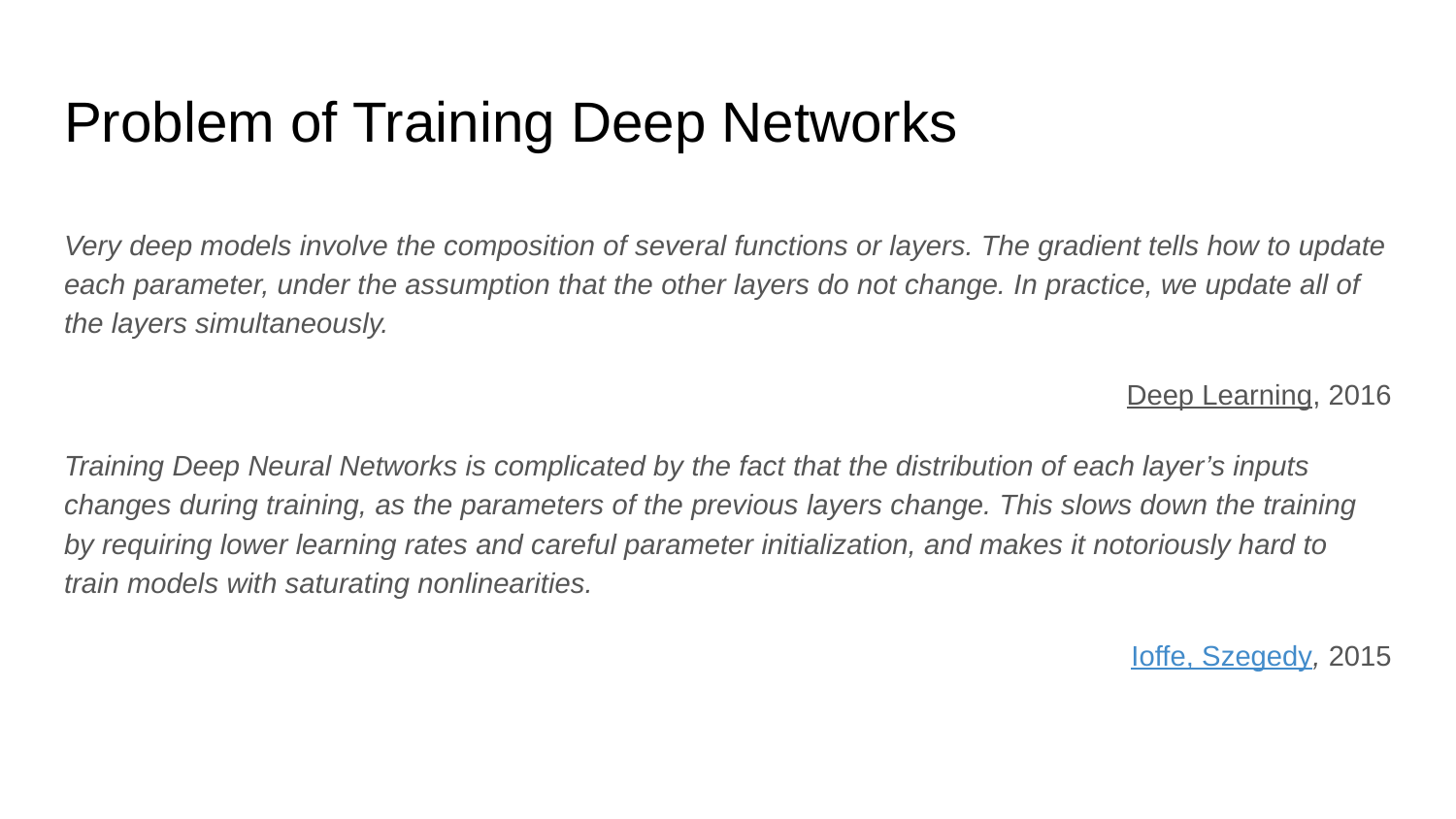

# Problem of Training Deep Networks

Very deep models involve the composition of several functions or layers. The gradient tells how to update each parameter, under the assumption that the other layers do not change. In practice, we update all of the layers simultaneously.
Deep Learning, 2016
Training Deep Neural Networks is complicated by the fact that the distribution of each layer’s inputs changes during training, as the parameters of the previous layers change. This slows down the training by requiring lower learning rates and careful parameter initialization, and makes it notoriously hard to train models with saturating nonlinearities.
Ioffe, Szegedy, 2015